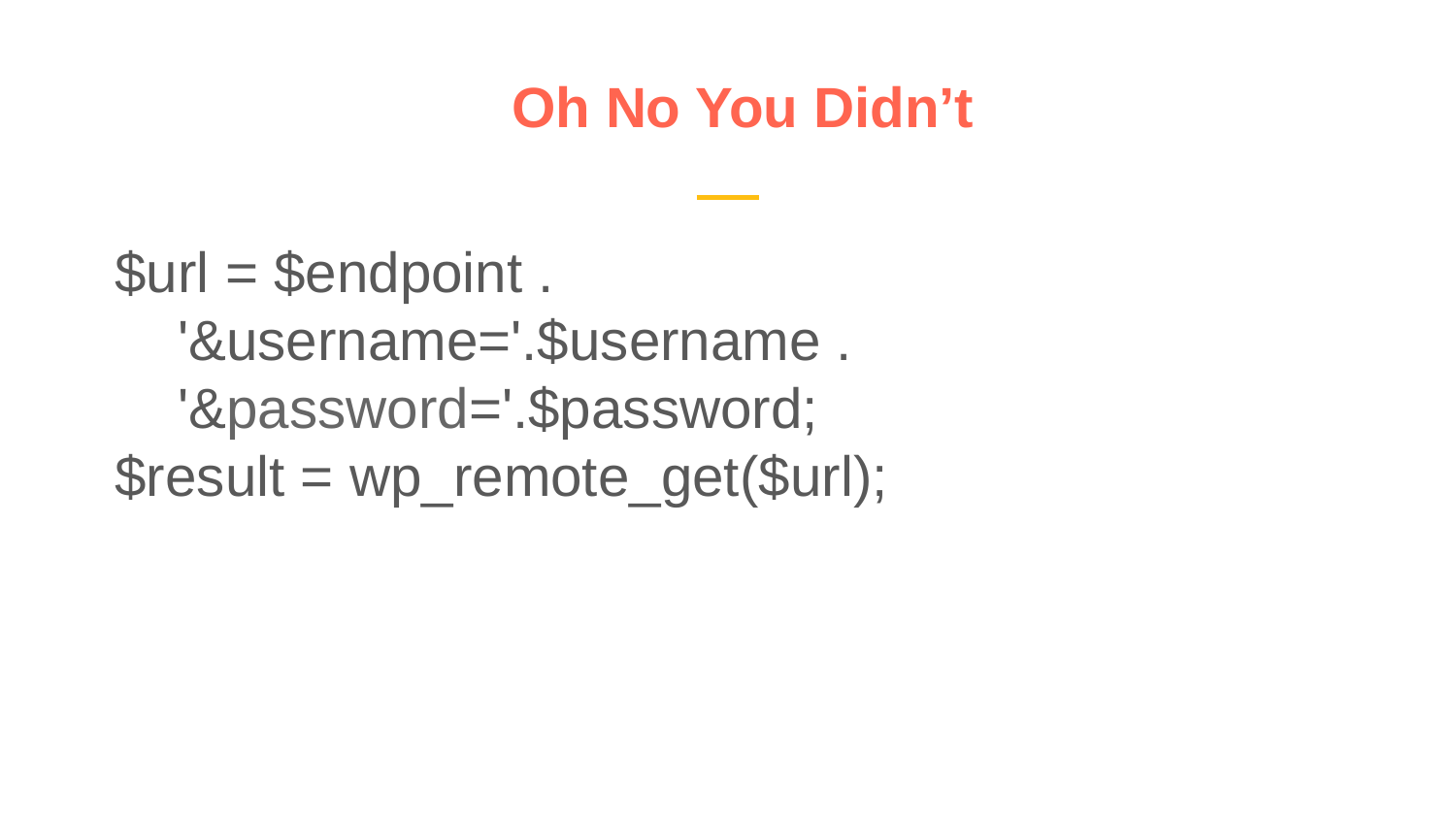

Oh No You Didn’t

$url = $endpoint .
    '&username='.$username .
    '&password='.$password;
$result = wp_remote_get($url);